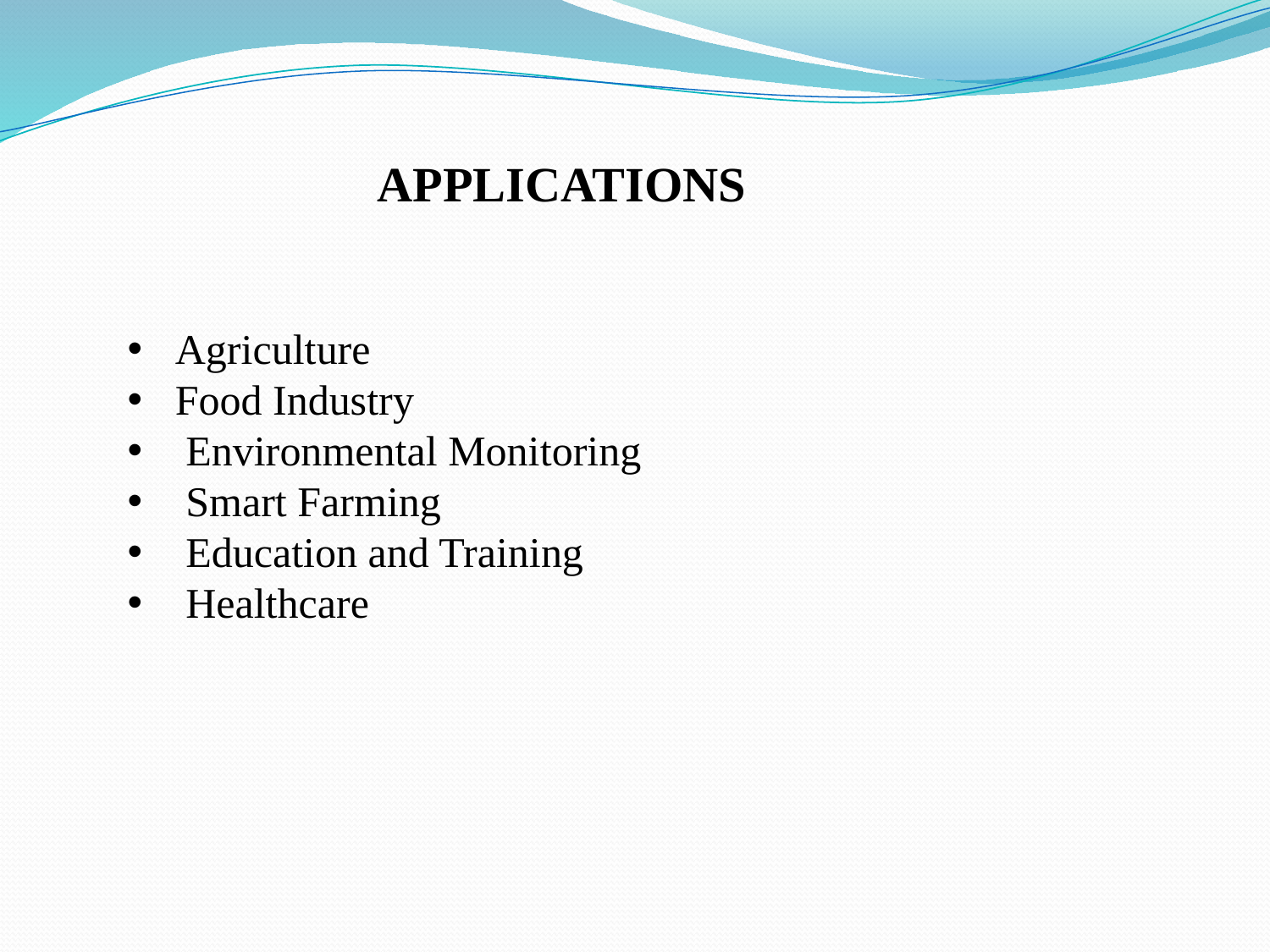

APPLICATIONS
Agriculture
Food Industry
 Environmental Monitoring
 Smart Farming
 Education and Training
 Healthcare